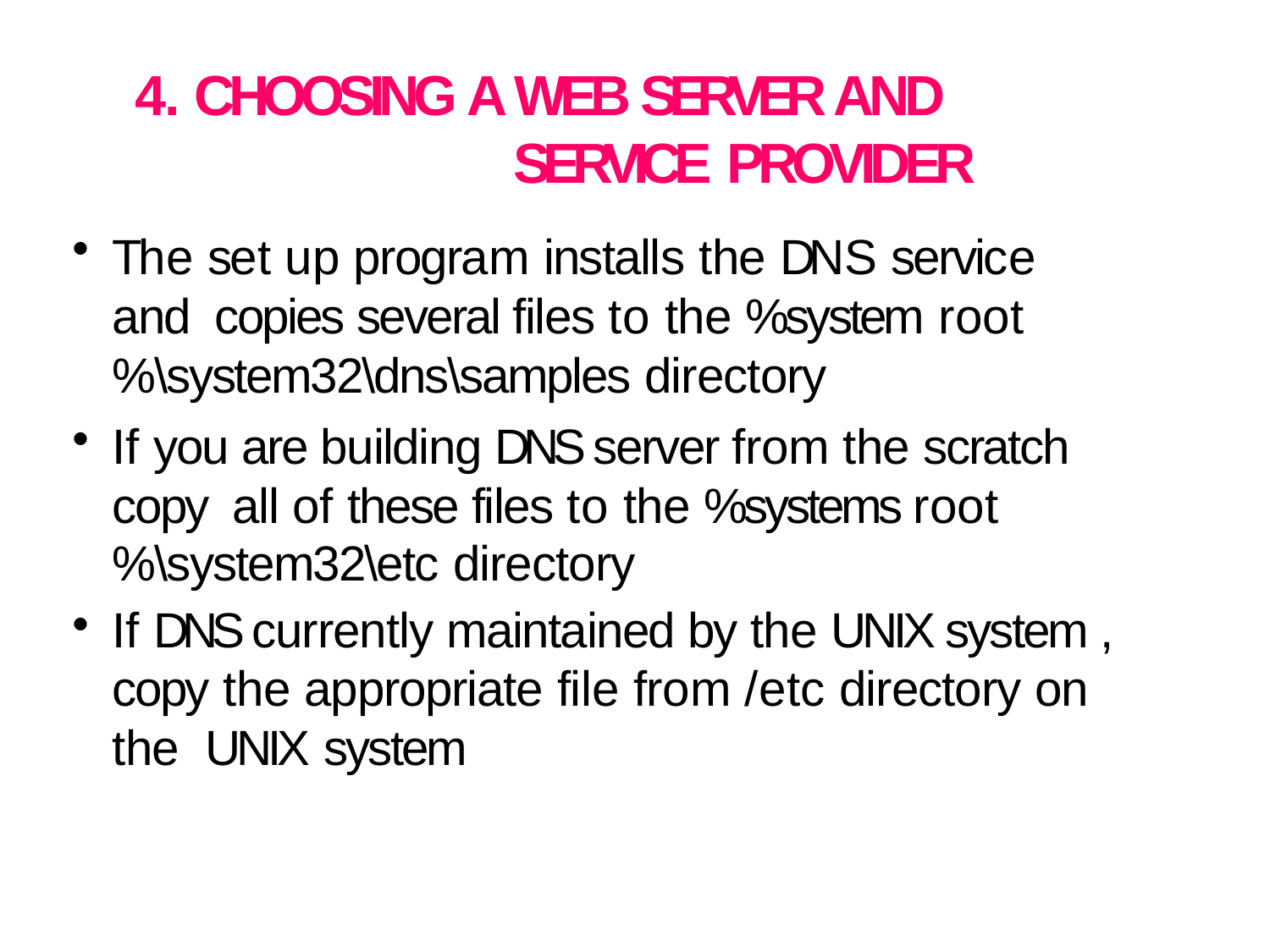

# 4. CHOOSING A WEB SERVER AND SERVICE  PROVIDER
The set up program installs the DNS service	and  copies several files to the %system root
%\system32\dns\samples directory
If you are building DNS server from the scratch copy  all of these files to the %systems root
%\system32\etc directory
If DNS currently maintained by the UNIX system ,  copy the appropriate file from /etc directory on the  UNIX system